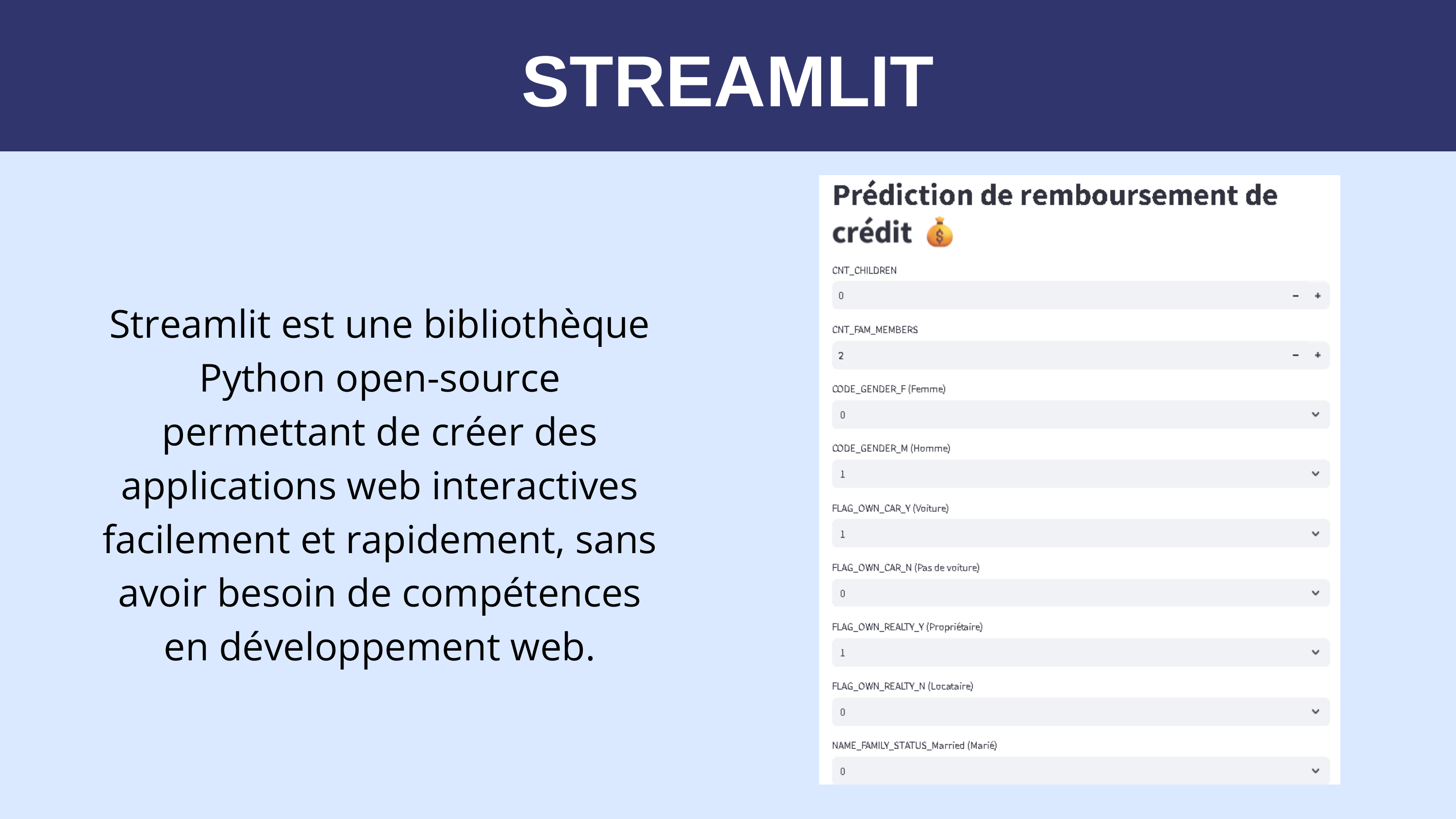

STREAMLIT

Streamlit est une bibliothèque Python open-source permettant de créer des applications web interactives facilement et rapidement, sans avoir besoin de compétences en développement web.